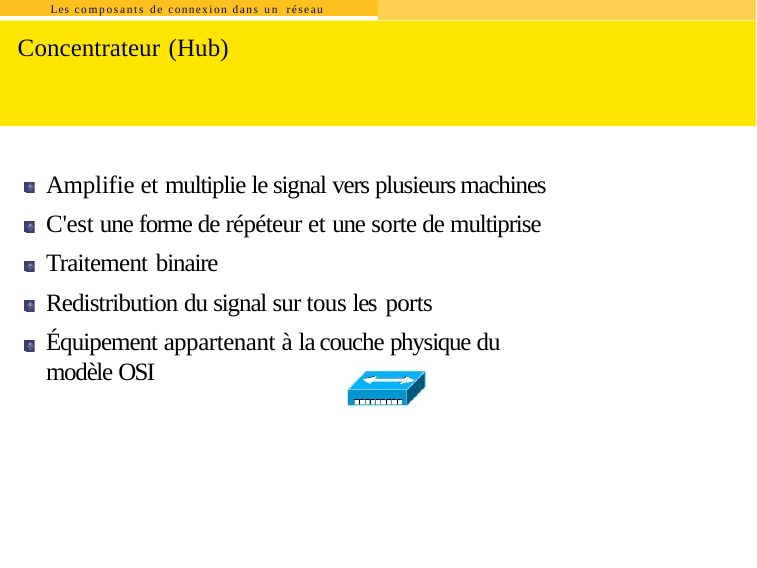

Les composants de connexion dans un réseau

# Concentrateur (Hub)
Amplifie et multiplie le signal vers plusieurs machines  C'est une forme de répéteur et une sorte de multiprise  Traitement binaire
Redistribution du signal sur tous les ports
Équipement appartenant à la couche physique du modèle OSI